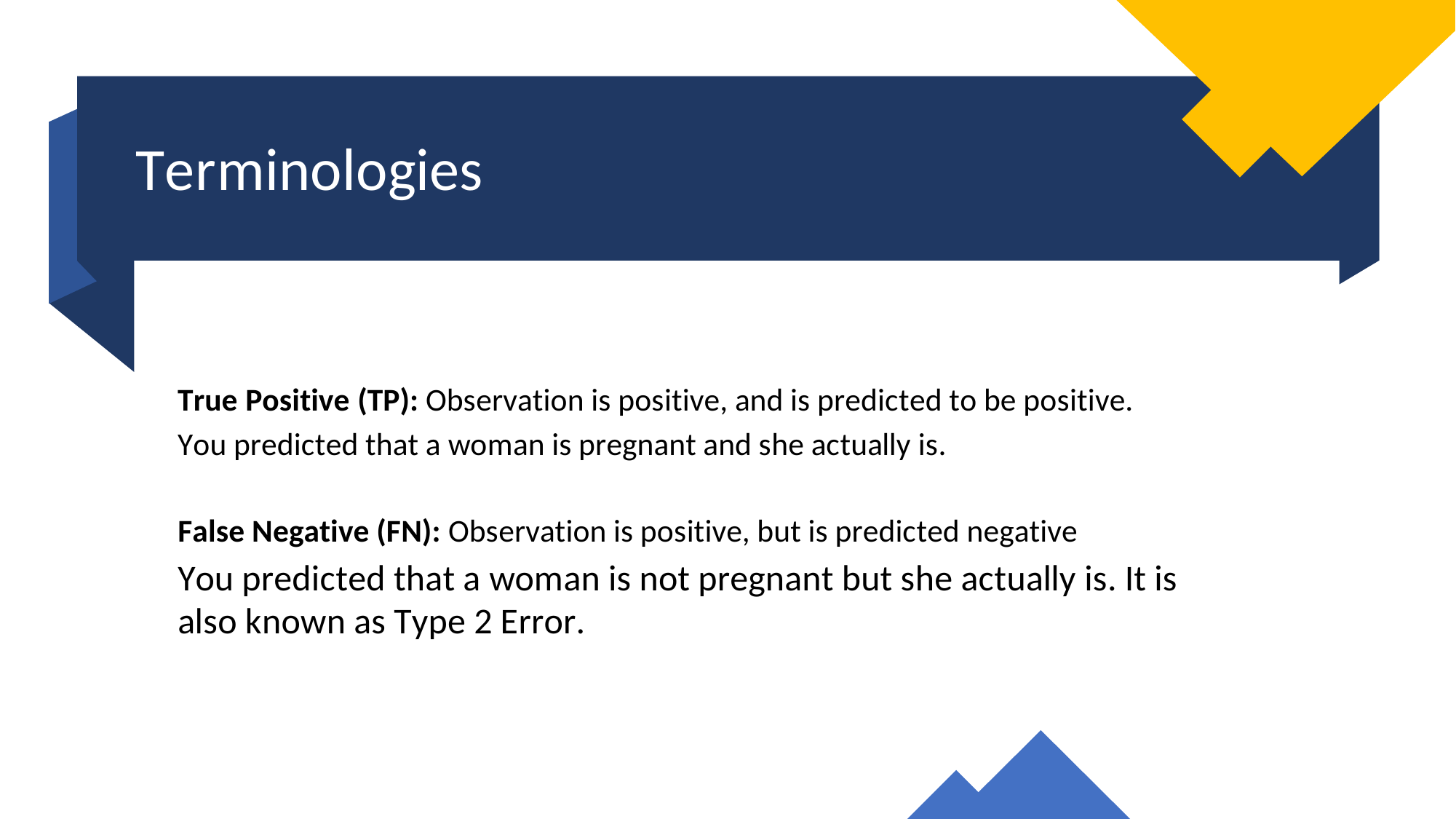

Terminologies

True Positive (TP): Observation is positive, and is predicted to be positive.
You predicted that a woman is pregnant and she actually is.
False Negative (FN): Observation is positive, but is predicted negative
You predicted that a woman is not pregnant but she actually is. It is also known as Type 2 Error.